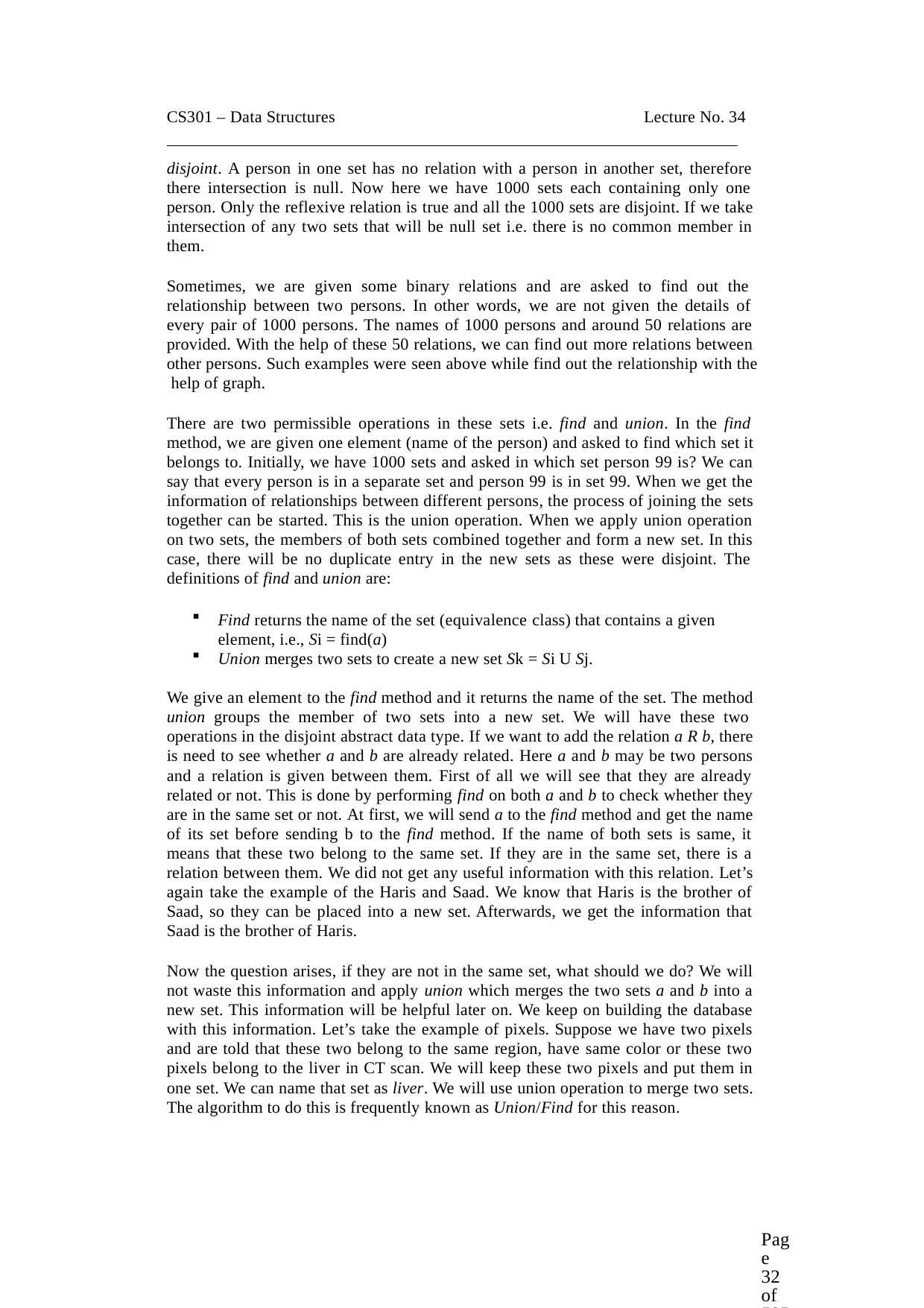

CS301 – Data Structures	Lecture No. 34

disjoint. A person in one set has no relation with a person in another set, therefore  there intersection is null. Now here we have 1000 sets each containing only one  person. Only the reflexive relation is true and all the 1000 sets are disjoint. If we take  intersection of any two sets that will be null set i.e. there is no common member in  them.

Sometimes, we are given some binary relations and are asked to find out the  relationship between two persons. In other words, we are not given the details of  every pair of 1000 persons. The names of 1000 persons and around 50 relations are  provided. With the help of these 50 relations, we can find out more relations between  other persons. Such examples were seen above while find out the relationship with the  help of graph.

There are two permissible operations in these sets i.e. find and union. In the find  method, we are given one element (name of the person) and asked to find which set it  belongs to. Initially, we have 1000 sets and asked in which set person 99 is? We can  say that every person is in a separate set and person 99 is in set 99. When we get the  information of relationships between different persons, the process of joining the sets  together can be started. This is the union operation. When we apply union operation  on two sets, the members of both sets combined together and form a new set. In this  case, there will be no duplicate entry in the new sets as these were disjoint. The  definitions of find and union are:

Find returns the name of the set (equivalence class) that contains a given  element, i.e., Si = find(a)
Union merges two sets to create a new set Sk = Si U Sj.

We give an element to the find method and it returns the name of the set. The method  union groups the member of two sets into a new set. We will have these two  operations in the disjoint abstract data type. If we want to add the relation a R b, there  is need to see whether a and b are already related. Here a and b may be two persons  and a relation is given between them. First of all we will see that they are already  related or not. This is done by performing find on both a and b to check whether they  are in the same set or not. At first, we will send a to the find method and get the name  of its set before sending b to the find method. If the name of both sets is same, it  means that these two belong to the same set. If they are in the same set, there is a  relation between them. We did not get any useful information with this relation. Let’s  again take the example of the Haris and Saad. We know that Haris is the brother of  Saad, so they can be placed into a new set. Afterwards, we get the information that  Saad is the brother of Haris.

Now the question arises, if they are not in the same set, what should we do? We will  not waste this information and apply union which merges the two sets a and b into a  new set. This information will be helpful later on. We keep on building the database  with this information. Let’s take the example of pixels. Suppose we have two pixels  and are told that these two belong to the same region, have same color or these two  pixels belong to the liver in CT scan. We will keep these two pixels and put them in  one set. We can name that set as liver. We will use union operation to merge two sets.  The algorithm to do this is frequently known as Union/Find for this reason.

Page 32 of 505